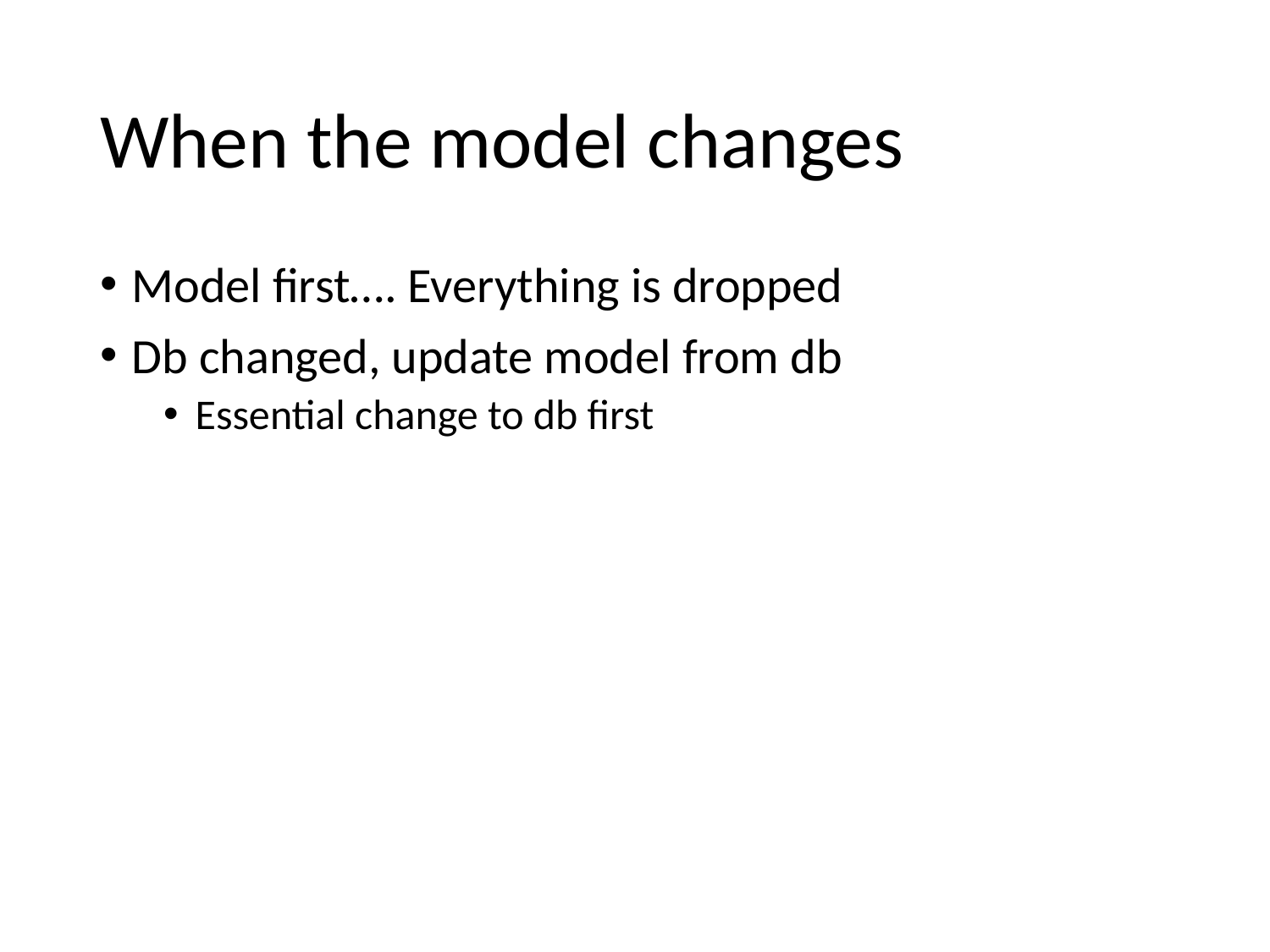

# When the model changes
Model first…. Everything is dropped
Db changed, update model from db
Essential change to db first